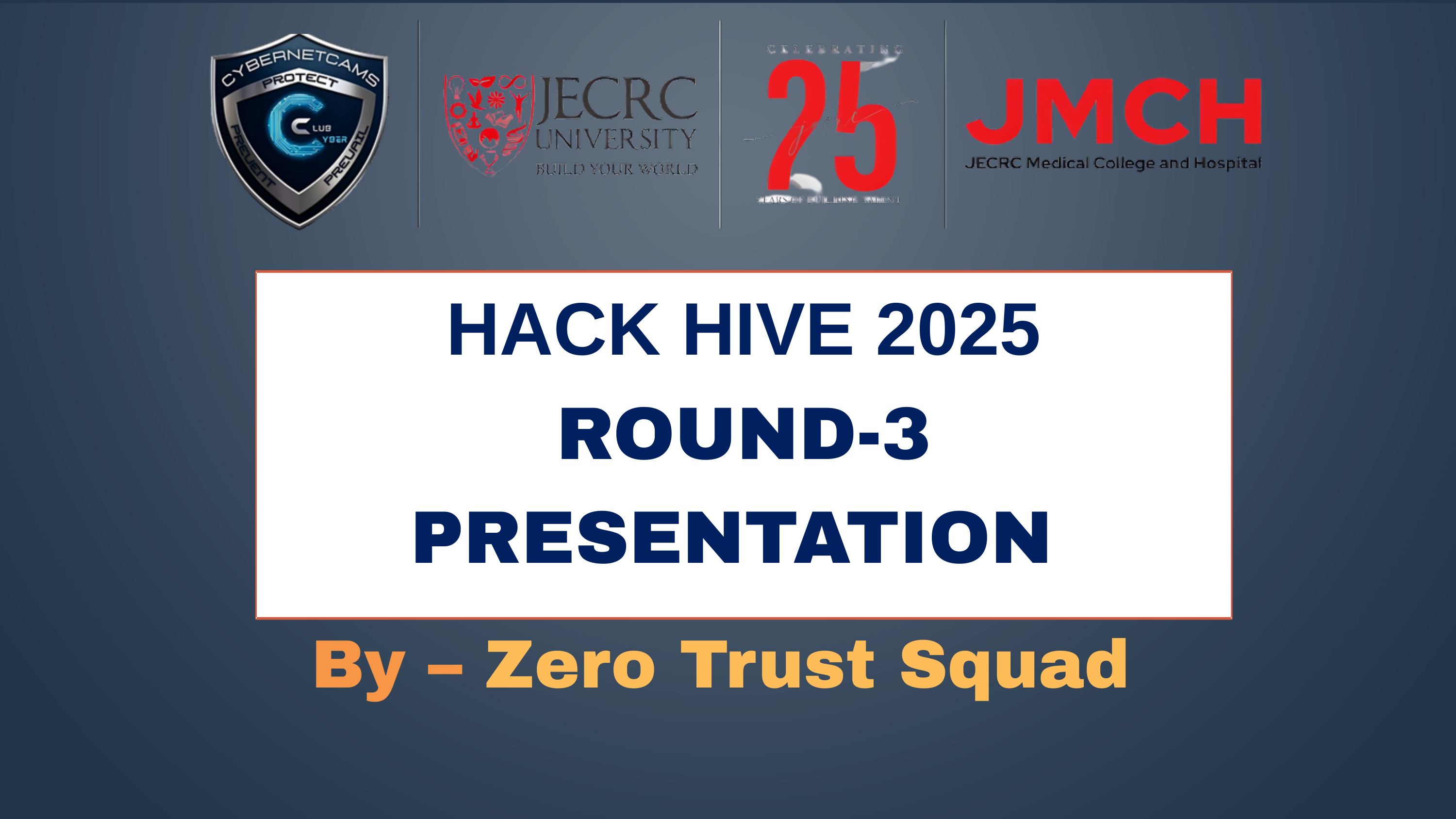

HACK HIVE 2025
ROUND-3 PRESENTATION

By – Zero Trust Squad